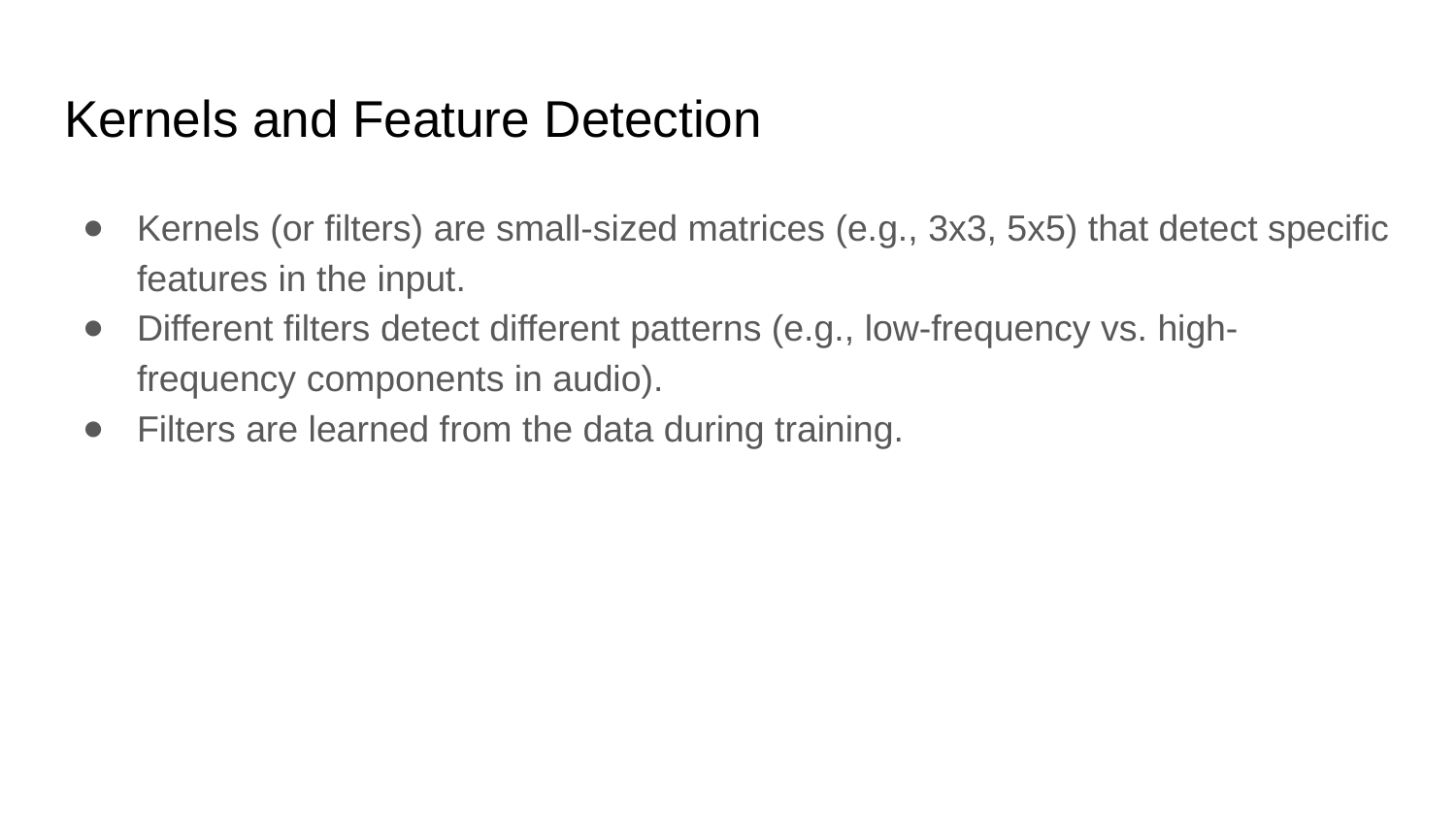

# Kernels and Feature Detection
Kernels (or filters) are small-sized matrices (e.g., 3x3, 5x5) that detect specific features in the input.
Different filters detect different patterns (e.g., low-frequency vs. high-frequency components in audio).
Filters are learned from the data during training.